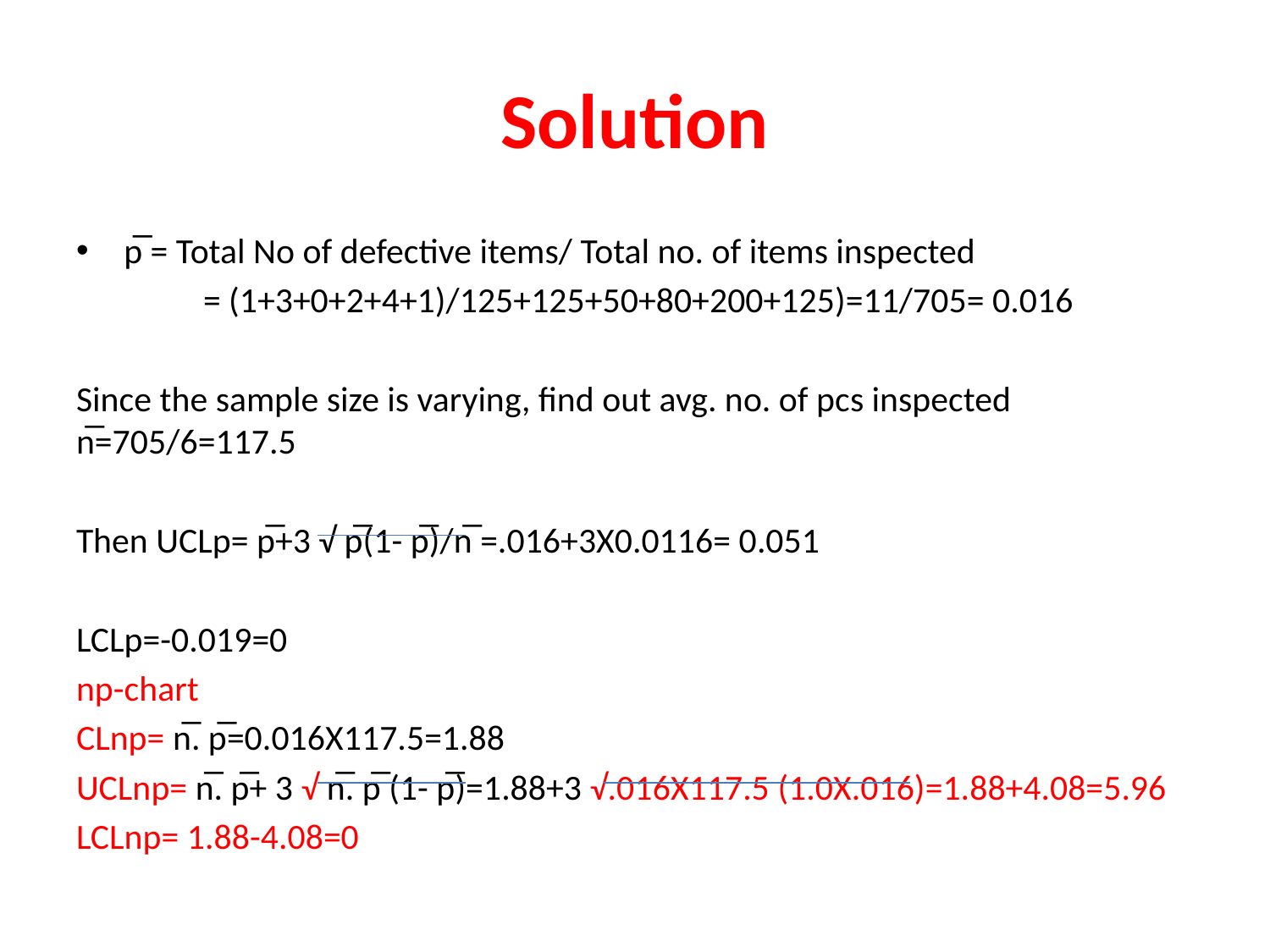

# Solution
p̅ = Total No of defective items/ Total no. of items inspected
	= (1+3+0+2+4+1)/125+125+50+80+200+125)=11/705= 0.016

Since the sample size is varying, find out avg. no. of pcs inspected n̅=705/6=117.5

Then UCLp= p̅+3 √ p̅(1- p̅)/n̅ =.016+3X0.0116= 0.051

LCLp=-0.019=0
np-chart
CLnp= n̅. p̅=0.016X117.5=1.88
UCLnp= n̅. p̅+ 3 √ n̅. p̅ (1- p̅)=1.88+3 √.016X117.5 (1.0X.016)=1.88+4.08=5.96
LCLnp= 1.88-4.08=0